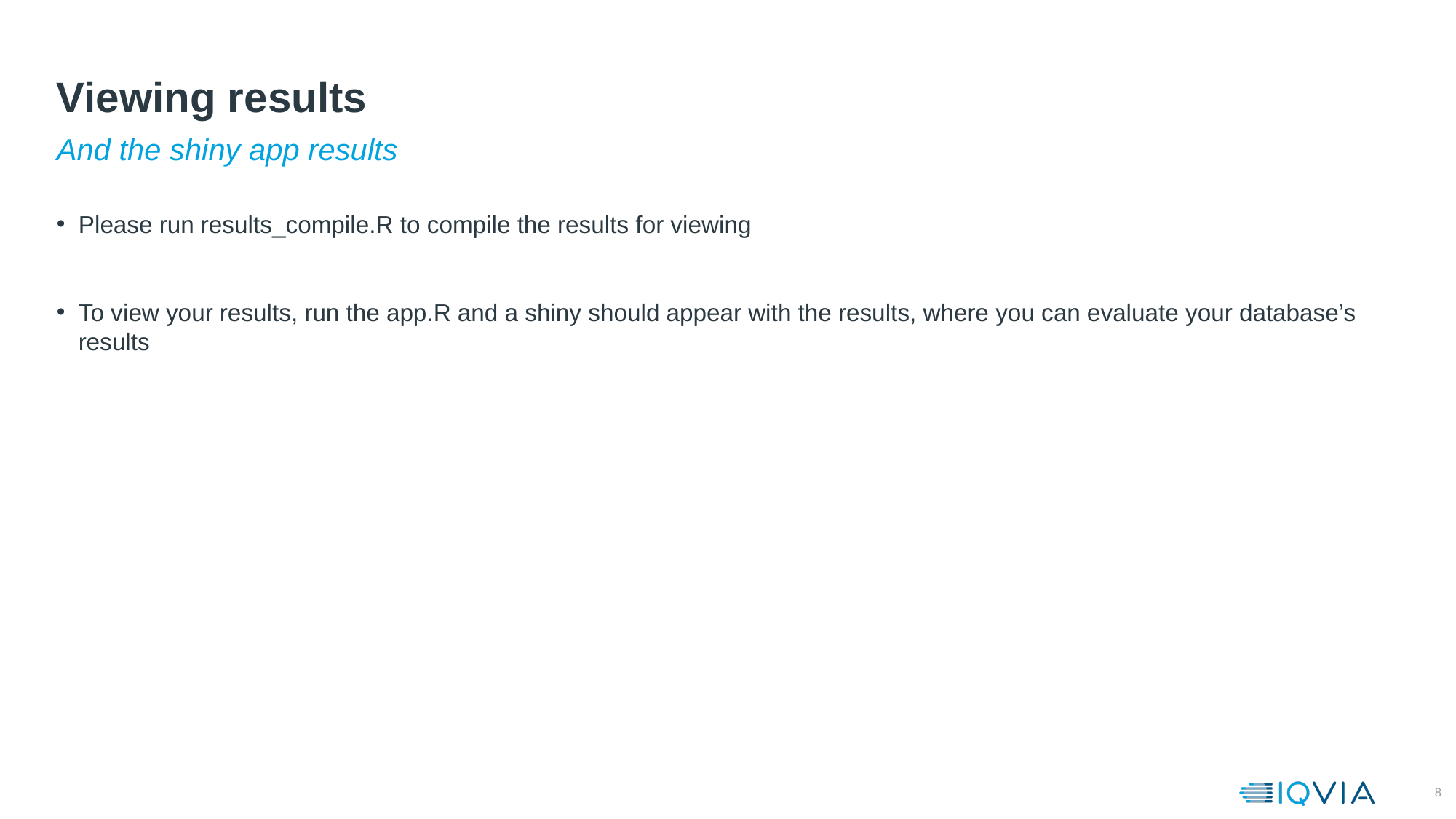

# Viewing results
And the shiny app results
Please run results_compile.R to compile the results for viewing

To view your results, run the app.R and a shiny should appear with the results, where you can evaluate your database’s results